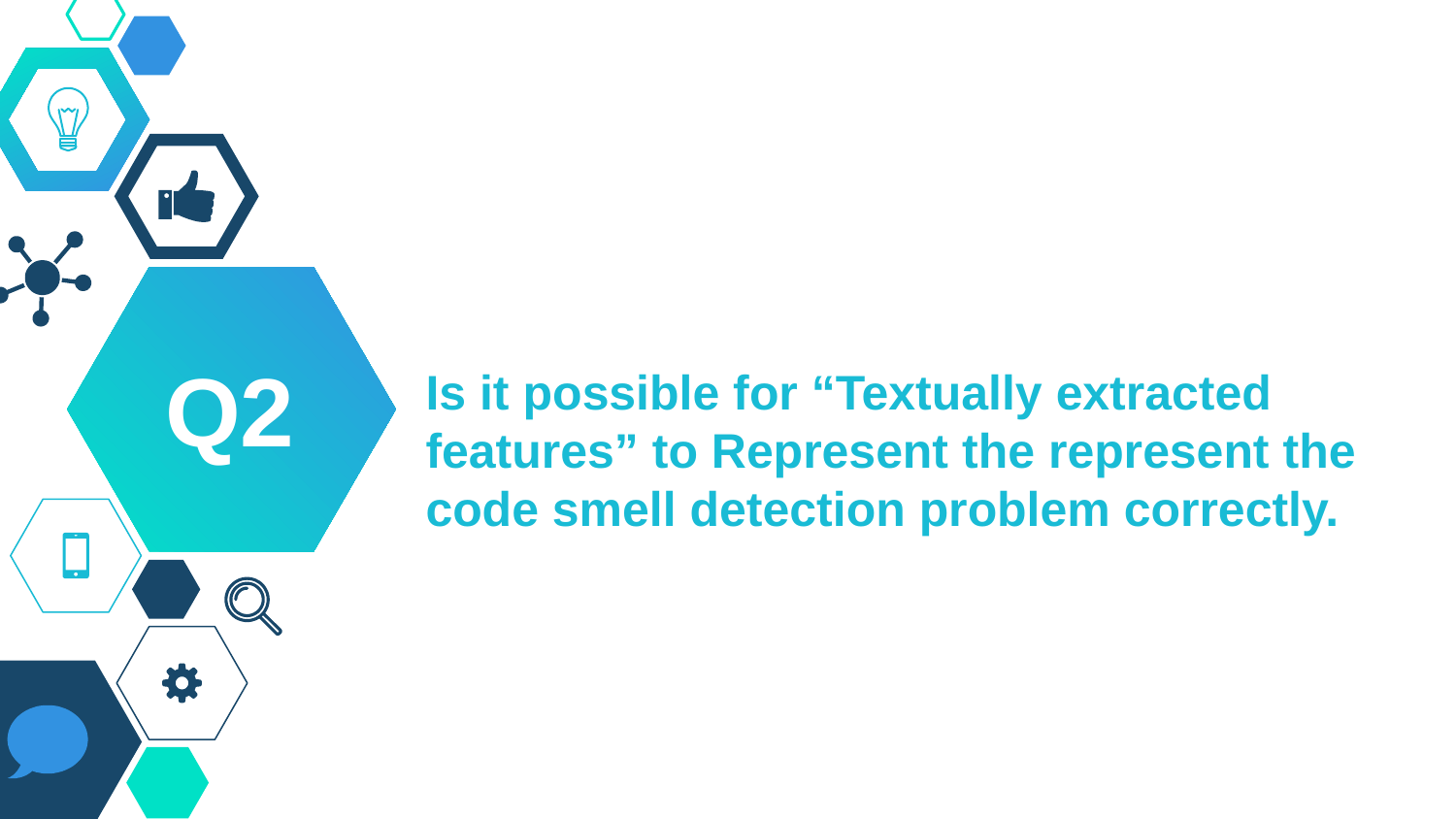

Q2
# Is it possible for “Textually extracted features” to Represent the represent the code smell detection problem correctly.